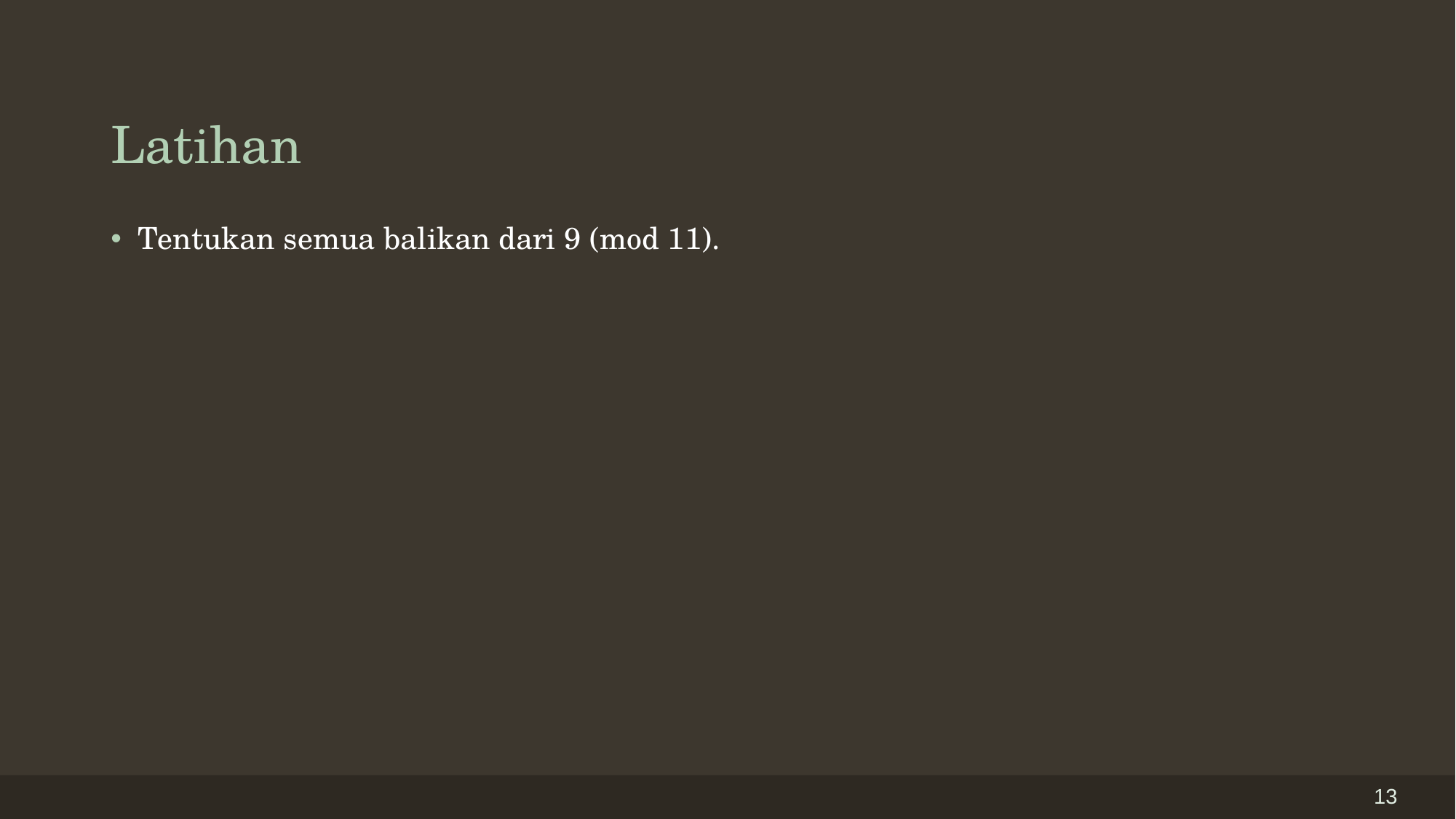

# Latihan
Tentukan semua balikan dari 9 (mod 11).
13